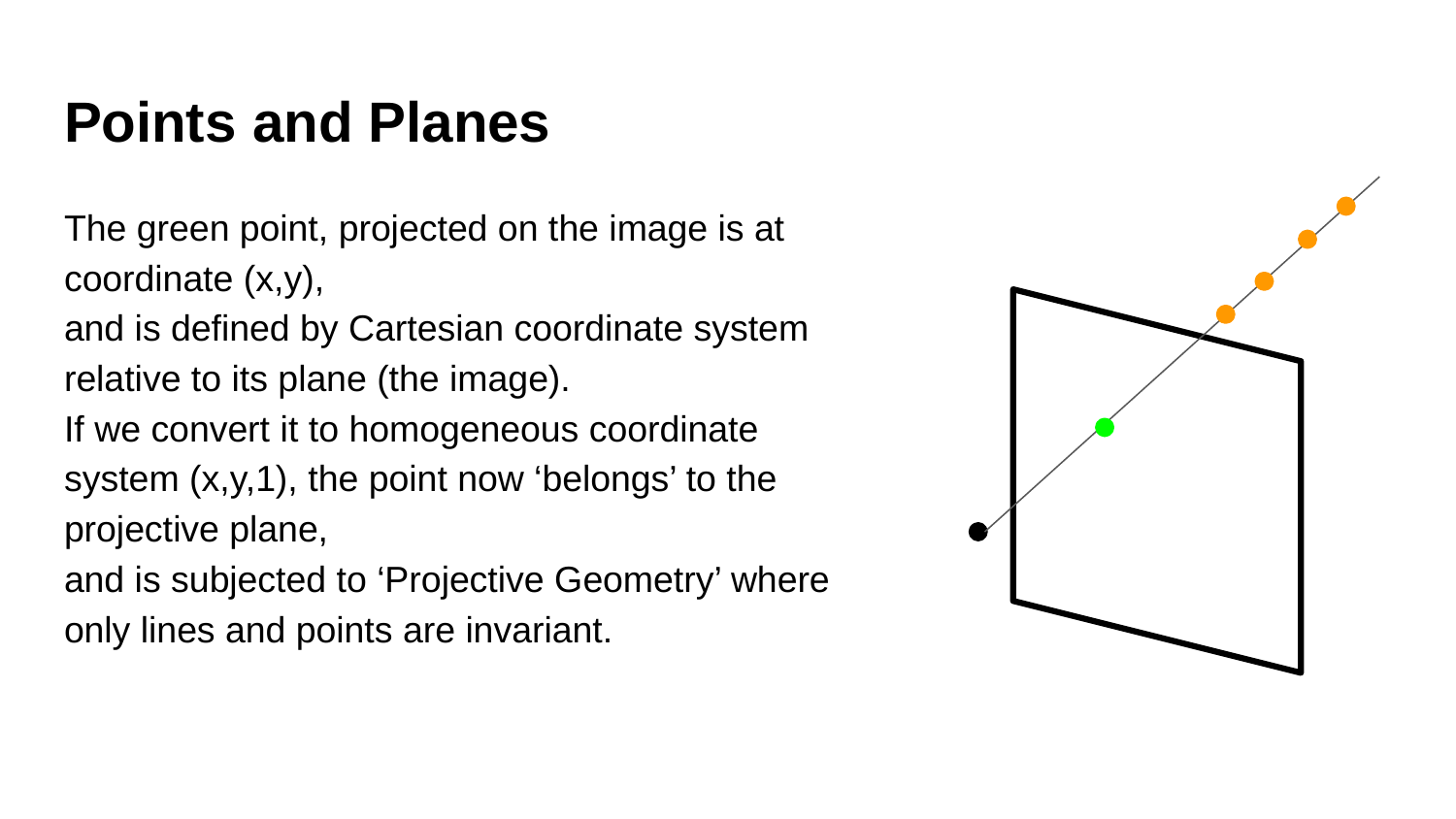

# Points and Planes
The green point, projected on the image is at coordinate (x,y),
and is defined by Cartesian coordinate system relative to its plane (the image).
If we convert it to homogeneous coordinate system (x,y,1), the point now ‘belongs’ to the projective plane,
and is subjected to ‘Projective Geometry’ where only lines and points are invariant.